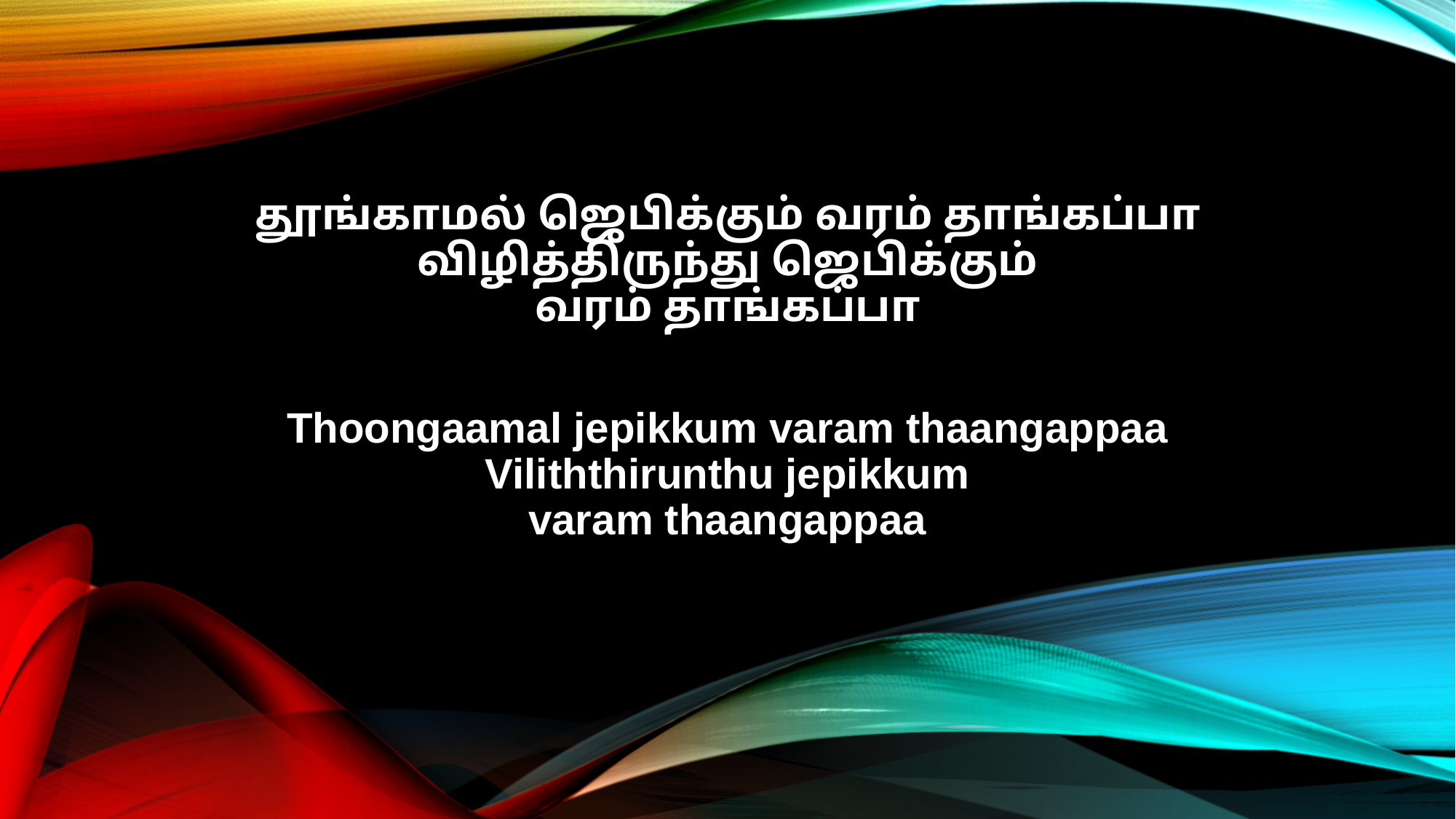

தூங்காமல் ஜெபிக்கும் வரம் தாங்கப்பா
விழித்திருந்து ஜெபிக்கும்
வரம் தாங்கப்பா

Thoongaamal jepikkum varam thaangappaa
Viliththirunthu jepikkum
varam thaangappaa